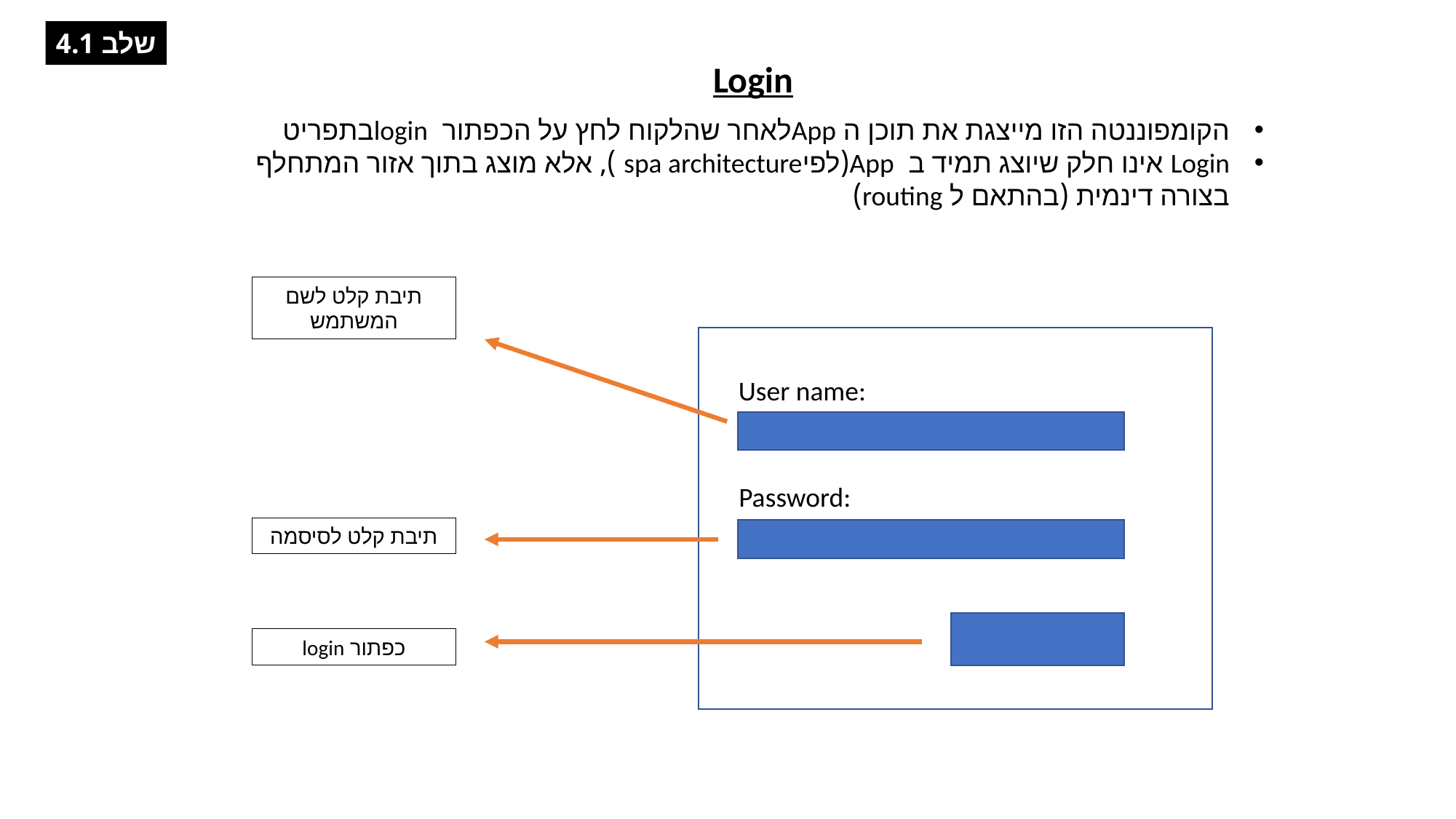

שלב 4.1
Login
הקומפוננטה הזו מייצגת את תוכן ה Appלאחר שהלקוח לחץ על הכפתור  loginבתפריט
Login אינו חלק שיוצג תמיד ב  App(לפיspa architecture ), אלא מוצג בתוך אזור המתחלף בצורה דינמית (בהתאם ל routing)
תיבת קלט לשם המשתמש

User name:

Password:
תיבת קלט לסיסמה

כפתור login